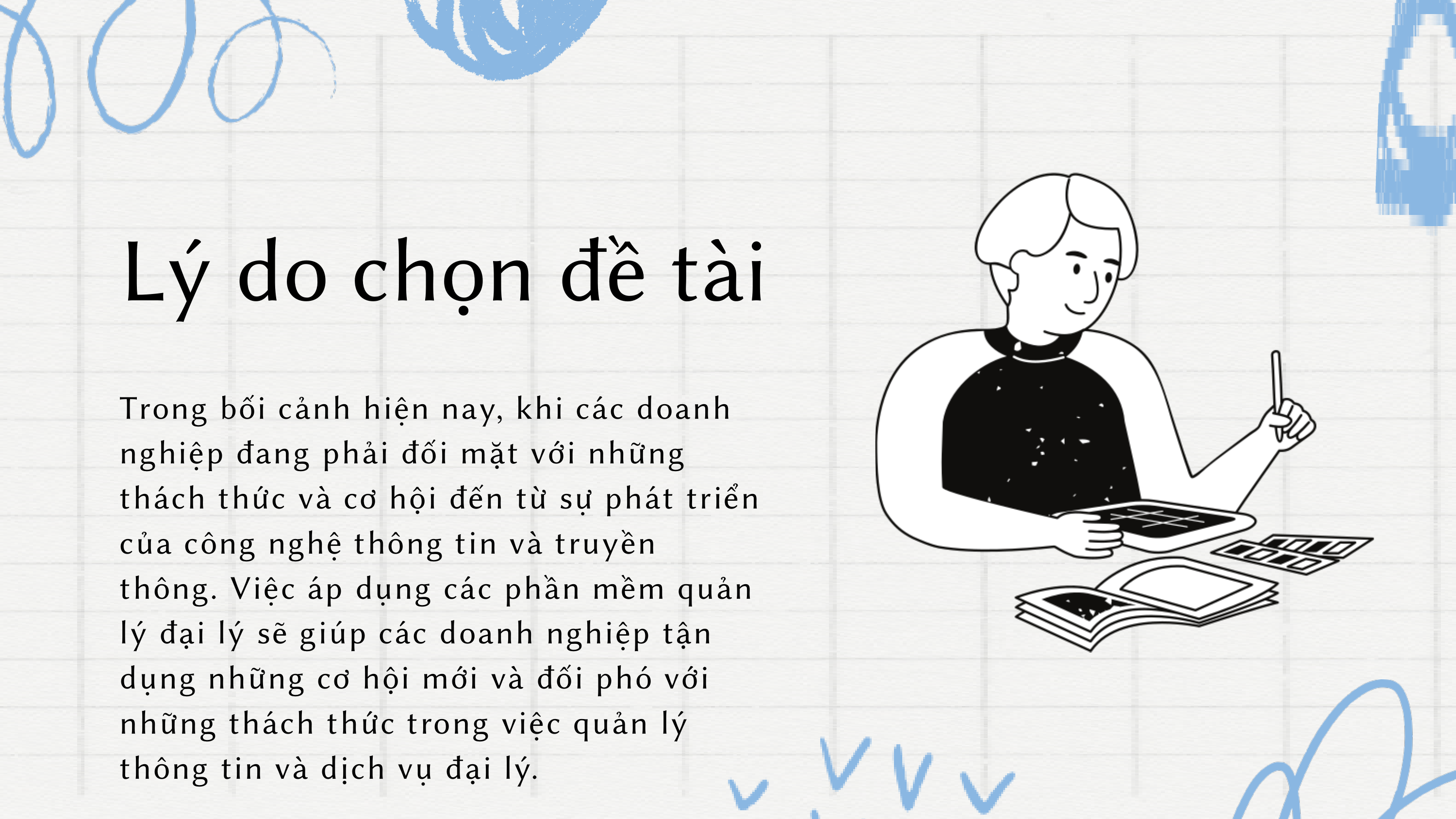

Lý do chọn đề tài
Trong bối cảnh hiện nay, khi các doanh nghiệp đang phải đối mặt với những thách thức và cơ hội đến từ sự phát triển của công nghệ thông tin và truyền thông. Việc áp dụng các phần mềm quản lý đại lý sẽ giúp các doanh nghiệp tận dụng những cơ hội mới và đối phó với những thách thức trong việc quản lý thông tin và dịch vụ đại lý.